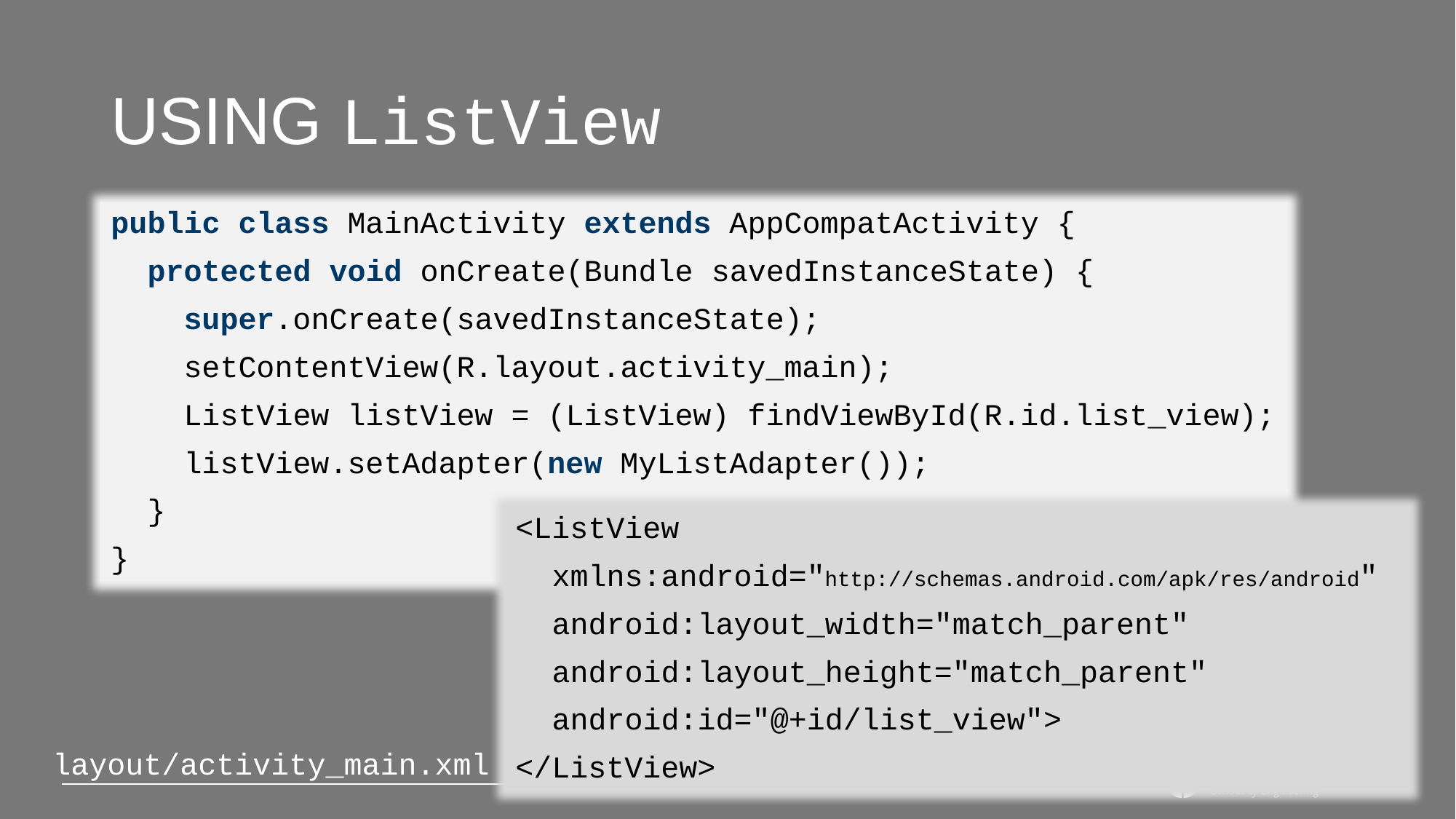

# USING ListView
public class MainActivity extends AppCompatActivity {
  protected void onCreate(Bundle savedInstanceState) {
    super.onCreate(savedInstanceState);
    setContentView(R.layout.activity_main);
    ListView listView = (ListView) findViewById(R.id.list_view);
    listView.setAdapter(new MyListAdapter());
  }
}
<ListView
  xmlns:android="http://schemas.android.com/apk/res/android"
  android:layout_width="match_parent"
  android:layout_height="match_parent"
  android:id="@+id/list_view">
</ListView>
layout/activity_main.xml